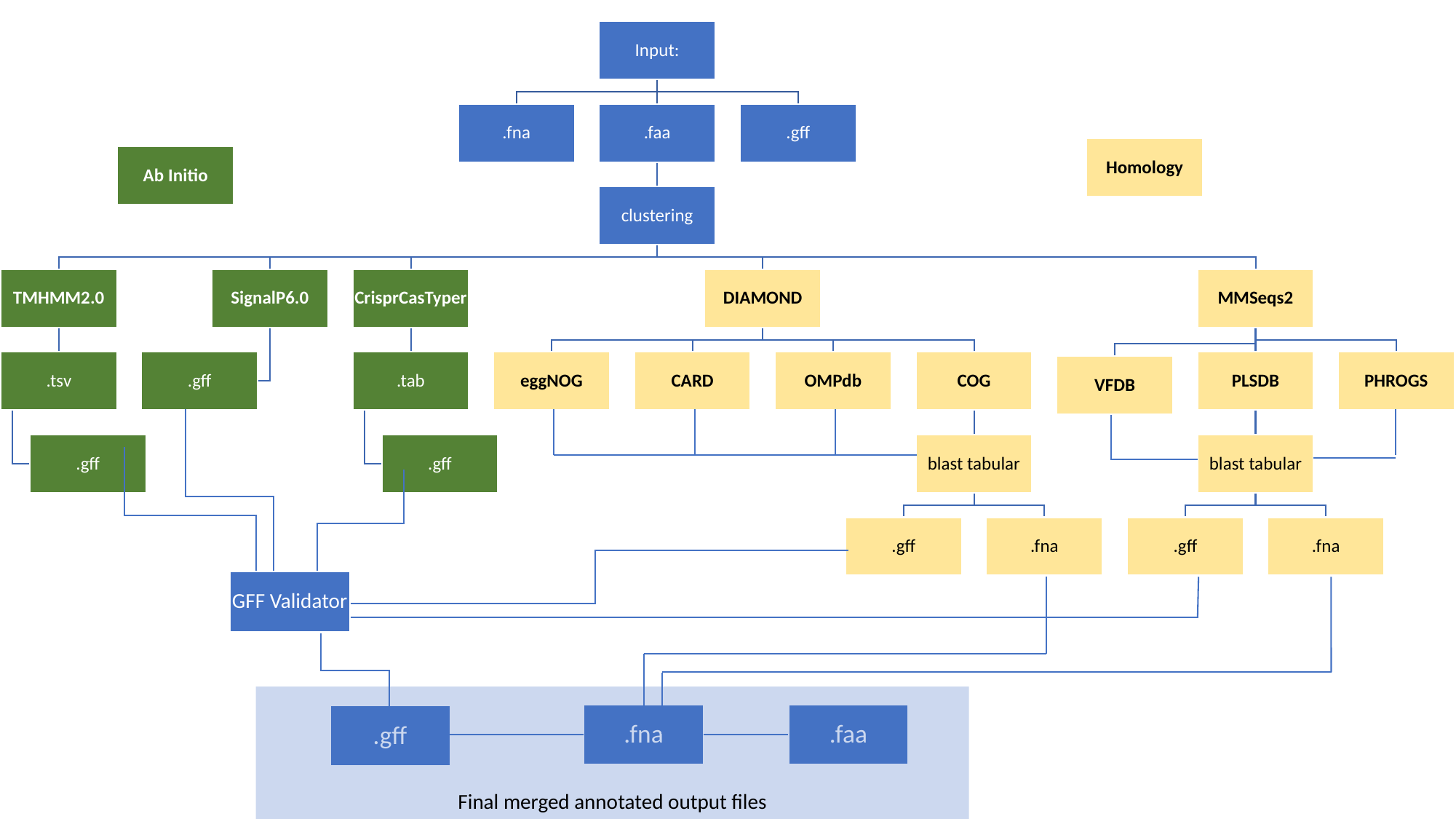

Input:
.fna
.faa
clustering
TMHMM2.0
.tsv
.gff
SignalP6.0
.gff
CrisprCasTyper
.tab
.gff
DIAMOND
eggNOG
CARD
OMPdb
COG
blast tabular
.gff
.fna

MMSeqs2
VFDB
PLSDB
blast tabular
.gff
.fna

PHROGS
.gff

Homology

Ab Initio

GFF Validator
Final merged annotated output files

.fna

.faa

.gff